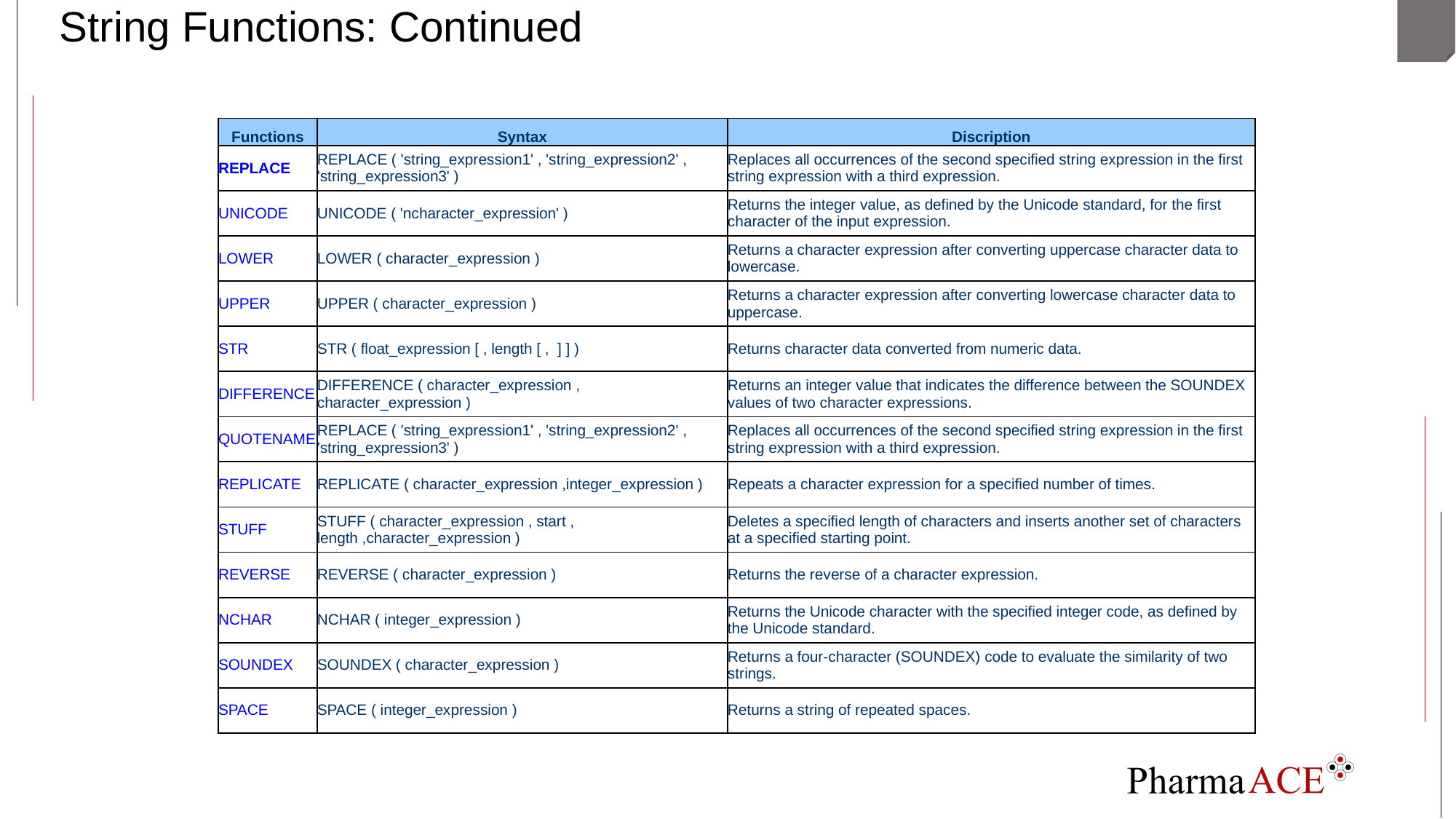

# String Functions: Continued
| Functions | Syntax | Discription |
| --- | --- | --- |
| REPLACE | REPLACE ( 'string\_expression1' , 'string\_expression2' , 'string\_expression3' ) | Replaces all occurrences of the second specified string expression in the first string expression with a third expression. |
| UNICODE | UNICODE ( 'ncharacter\_expression' ) | Returns the integer value, as defined by the Unicode standard, for the first character of the input expression. |
| LOWER | LOWER ( character\_expression ) | Returns a character expression after converting uppercase character data to lowercase. |
| UPPER | UPPER ( character\_expression ) | Returns a character expression after converting lowercase character data to uppercase. |
| STR | STR ( float\_expression [ , length [ , ] ] ) | Returns character data converted from numeric data. |
| DIFFERENCE | DIFFERENCE ( character\_expression , character\_expression ) | Returns an integer value that indicates the difference between the SOUNDEX values of two character expressions. |
| QUOTENAME | REPLACE ( 'string\_expression1' , 'string\_expression2' , 'string\_expression3' ) | Replaces all occurrences of the second specified string expression in the first string expression with a third expression. |
| REPLICATE | REPLICATE ( character\_expression ,integer\_expression ) | Repeats a character expression for a specified number of times. |
| STUFF | STUFF ( character\_expression , start , length ,character\_expression ) | Deletes a specified length of characters and inserts another set of characters at a specified starting point. |
| REVERSE | REVERSE ( character\_expression ) | Returns the reverse of a character expression. |
| NCHAR | NCHAR ( integer\_expression ) | Returns the Unicode character with the specified integer code, as defined by the Unicode standard. |
| SOUNDEX | SOUNDEX ( character\_expression ) | Returns a four-character (SOUNDEX) code to evaluate the similarity of two strings. |
| SPACE | SPACE ( integer\_expression ) | Returns a string of repeated spaces. |